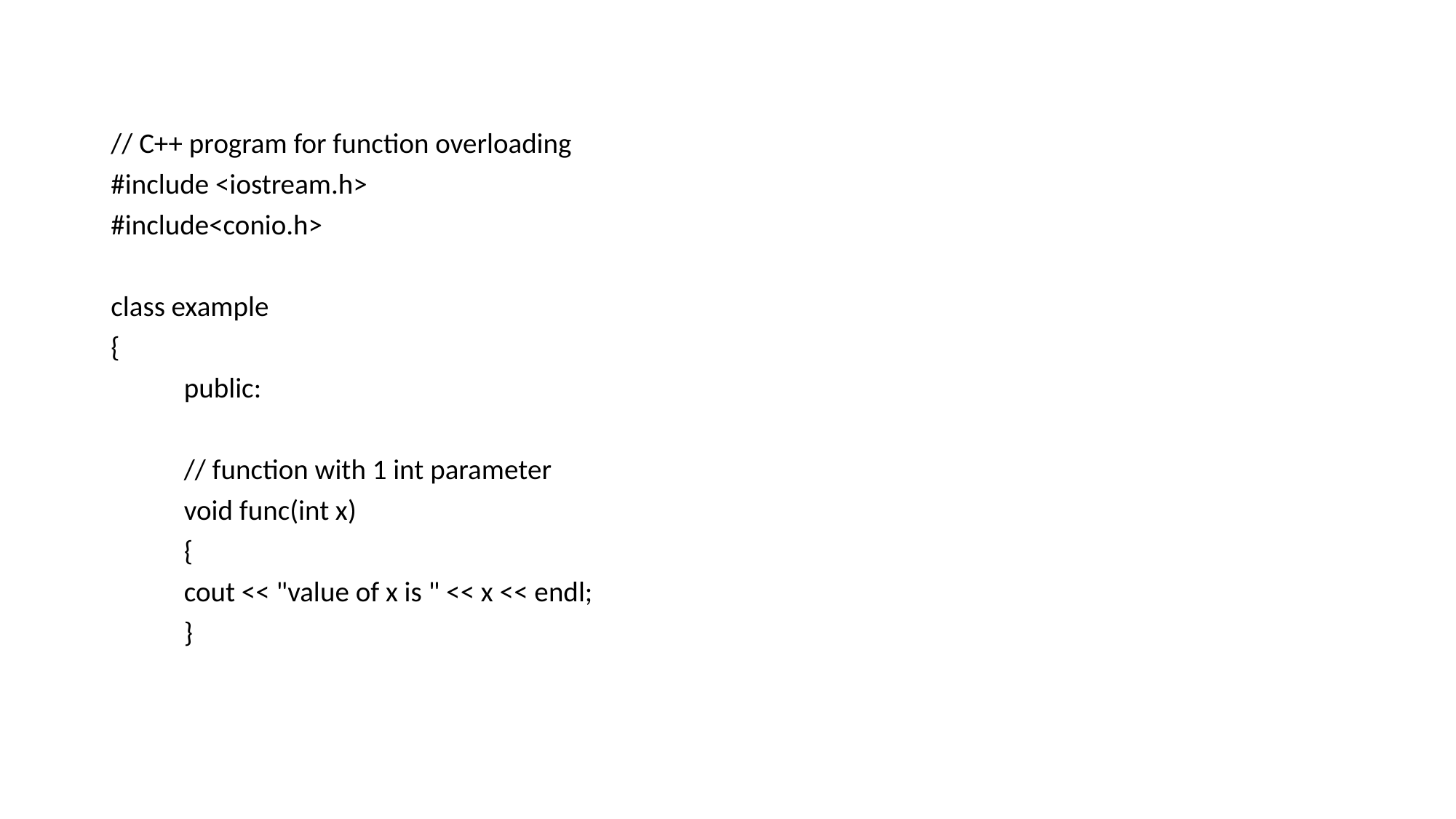

#
// C++ program for function overloading
#include <iostream.h>
#include<conio.h>

class example
{
	public:

	// function with 1 int parameter
	void func(int x)
	{
		cout << "value of x is " << x << endl;
	}